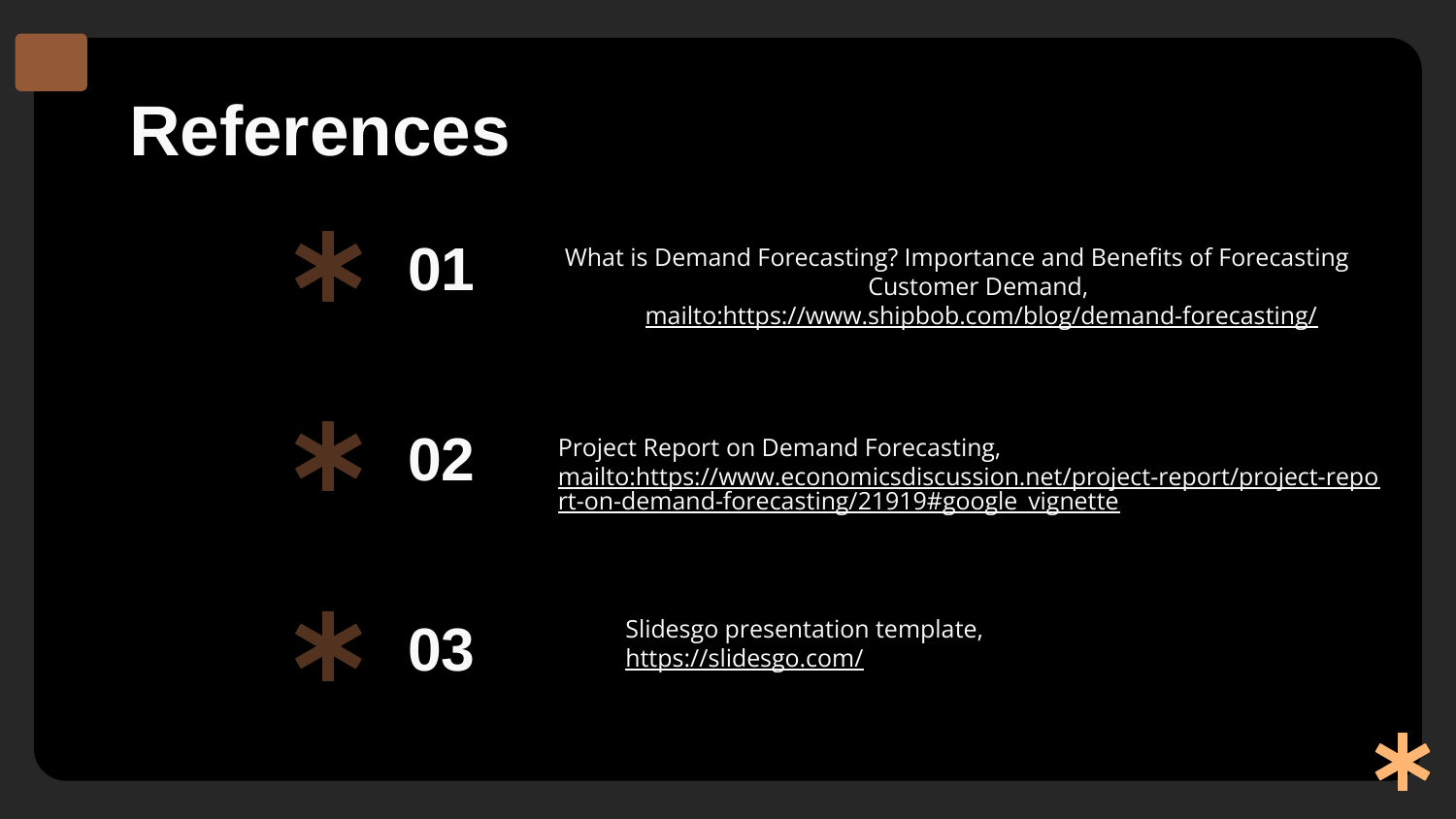

References
# 01
What is Demand Forecasting? Importance and Benefits of Forecasting Customer Demand, mailto:https://www.shipbob.com/blog/demand-forecasting/

02
Project Report on Demand Forecasting, mailto:https://www.economicsdiscussion.net/project-report/project-report-on-demand-forecasting/21919#google_vignette

03
Slidesgo presentation template,
https://slidesgo.com/